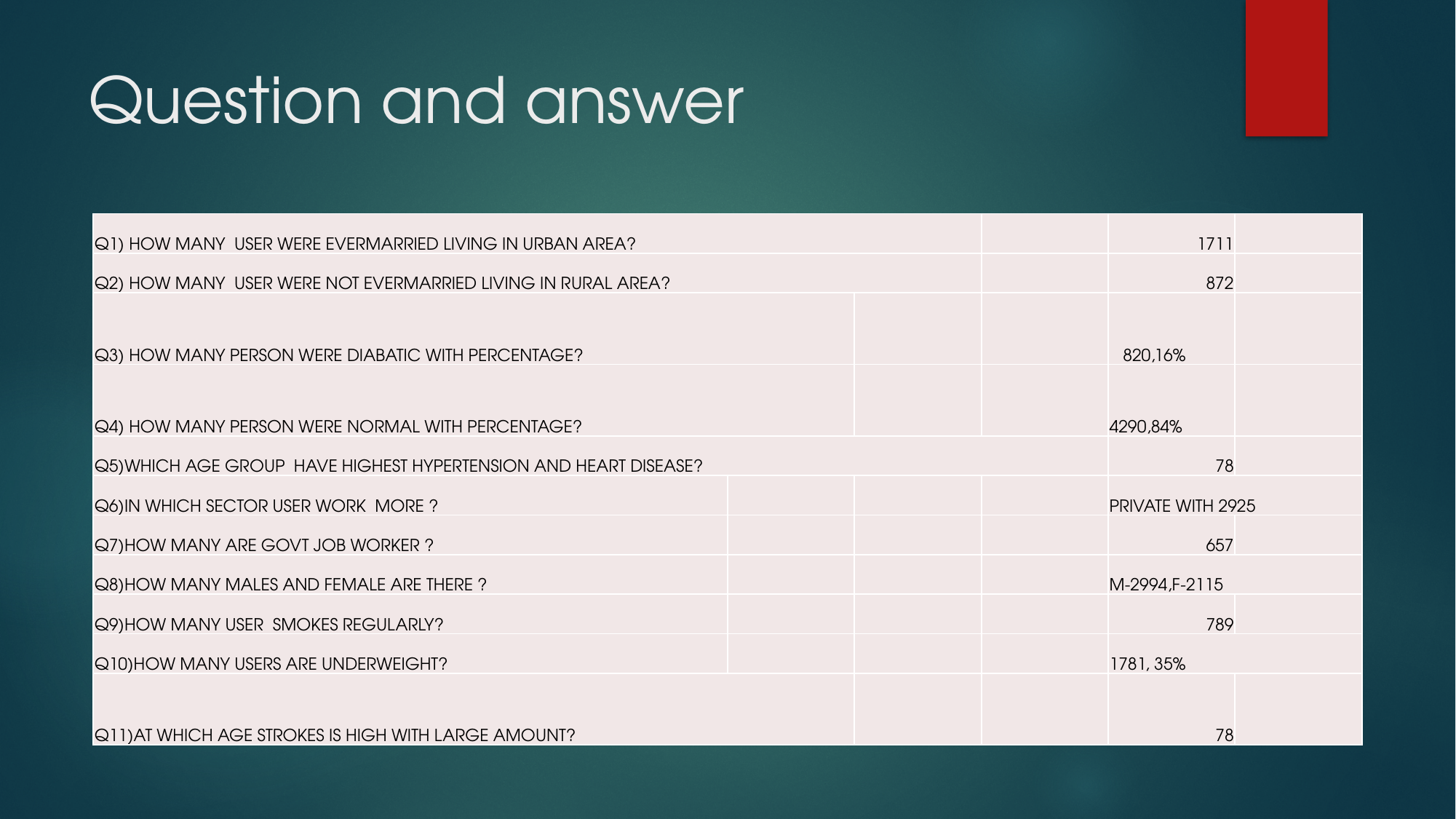

# Question and answer
| Q1) HOW MANY USER WERE EVERMARRIED LIVING IN URBAN AREA? |  |  |  | 1711 |  |
| --- | --- | --- | --- | --- | --- |
| Q2) HOW MANY USER WERE NOT EVERMARRIED LIVING IN RURAL AREA? |  |  |  | 872 |  |
| Q3) HOW MANY PERSON WERE DIABATIC WITH PERCENTAGE? |  |  |  | 820,16% |  |
| Q4) HOW MANY PERSON WERE NORMAL WITH PERCENTAGE? |  |  |  | 4290,84% |  |
| Q5)WHICH AGE GROUP HAVE HIGHEST HYPERTENSION AND HEART DISEASE? |  |  |  | 78 |  |
| Q6)IN WHICH SECTOR USER WORK MORE ? |  |  |  | PRIVATE WITH 2925 |  |
| Q7)HOW MANY ARE GOVT JOB WORKER ? |  |  |  | 657 |  |
| Q8)HOW MANY MALES AND FEMALE ARE THERE ? |  |  |  | M-2994,F-2115 |  |
| Q9)HOW MANY USER SMOKES REGULARLY? |  |  |  | 789 |  |
| Q10)HOW MANY USERS ARE UNDERWEIGHT? |  |  |  | 1781, 35% |  |
| Q11)AT WHICH AGE STROKES IS HIGH WITH LARGE AMOUNT? |  |  |  | 78 |  |